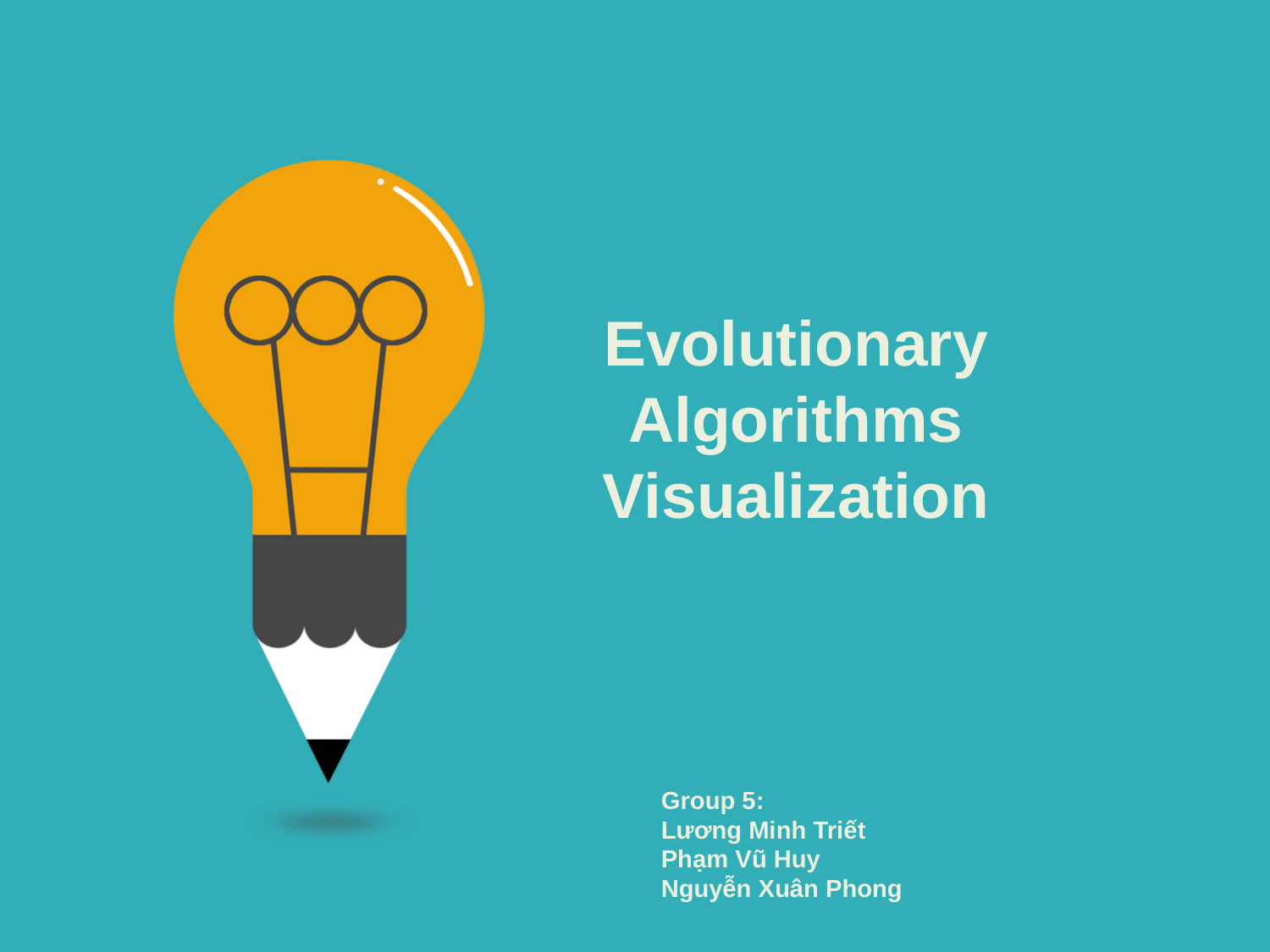

Evolutionary Algorithms Visualization
Group 5:
Lương Minh Triết
Phạm Vũ Huy
Nguyễn Xuân Phong